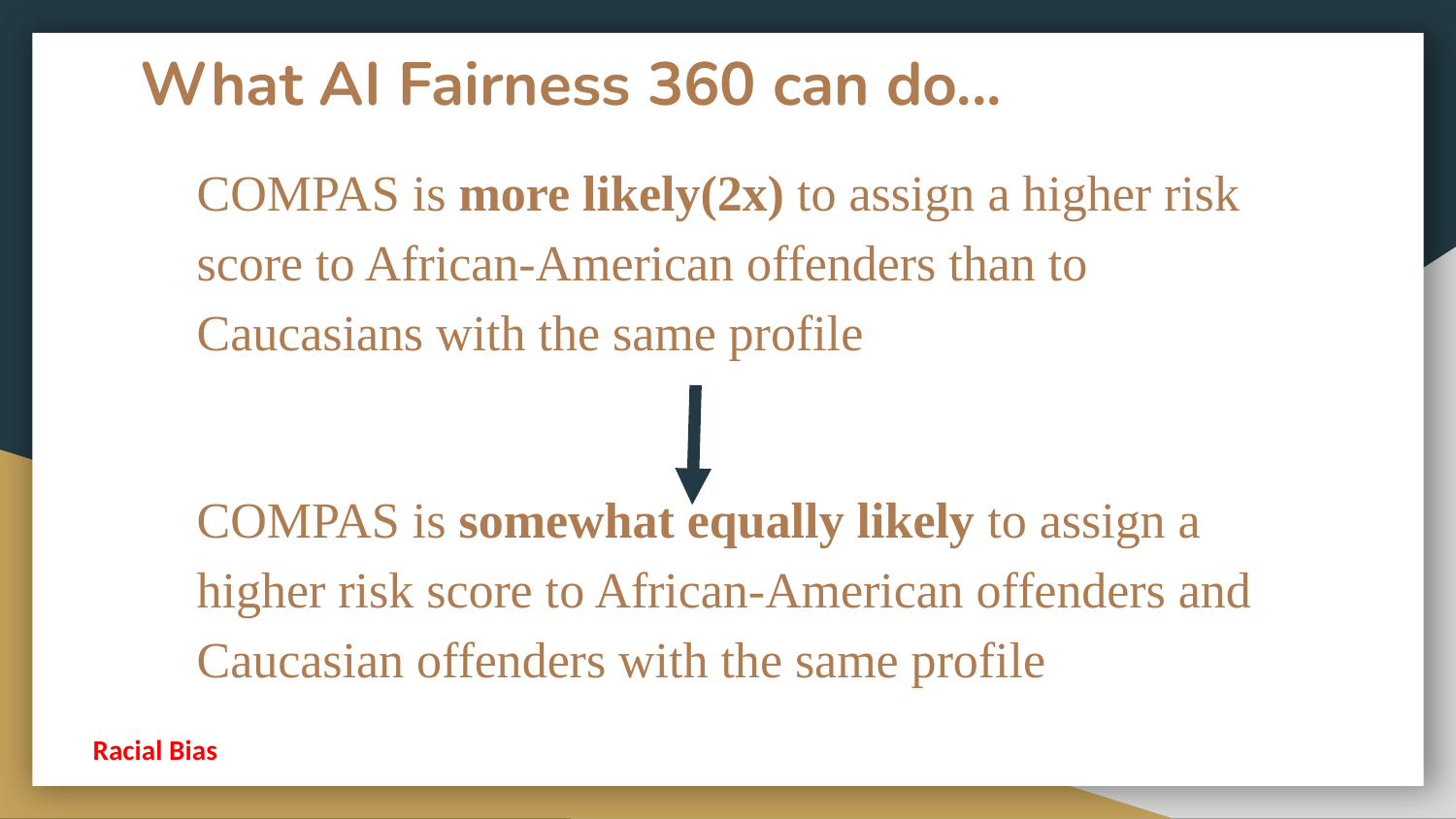

# What AI Fairness 360 can do...
COMPAS is more likely(2x) to assign a higher risk score to African-American offenders than to Caucasians with the same profile

COMPAS is somewhat equally likely to assign a higher risk score to African-American offenders and Caucasian offenders with the same profile

Racial Bias